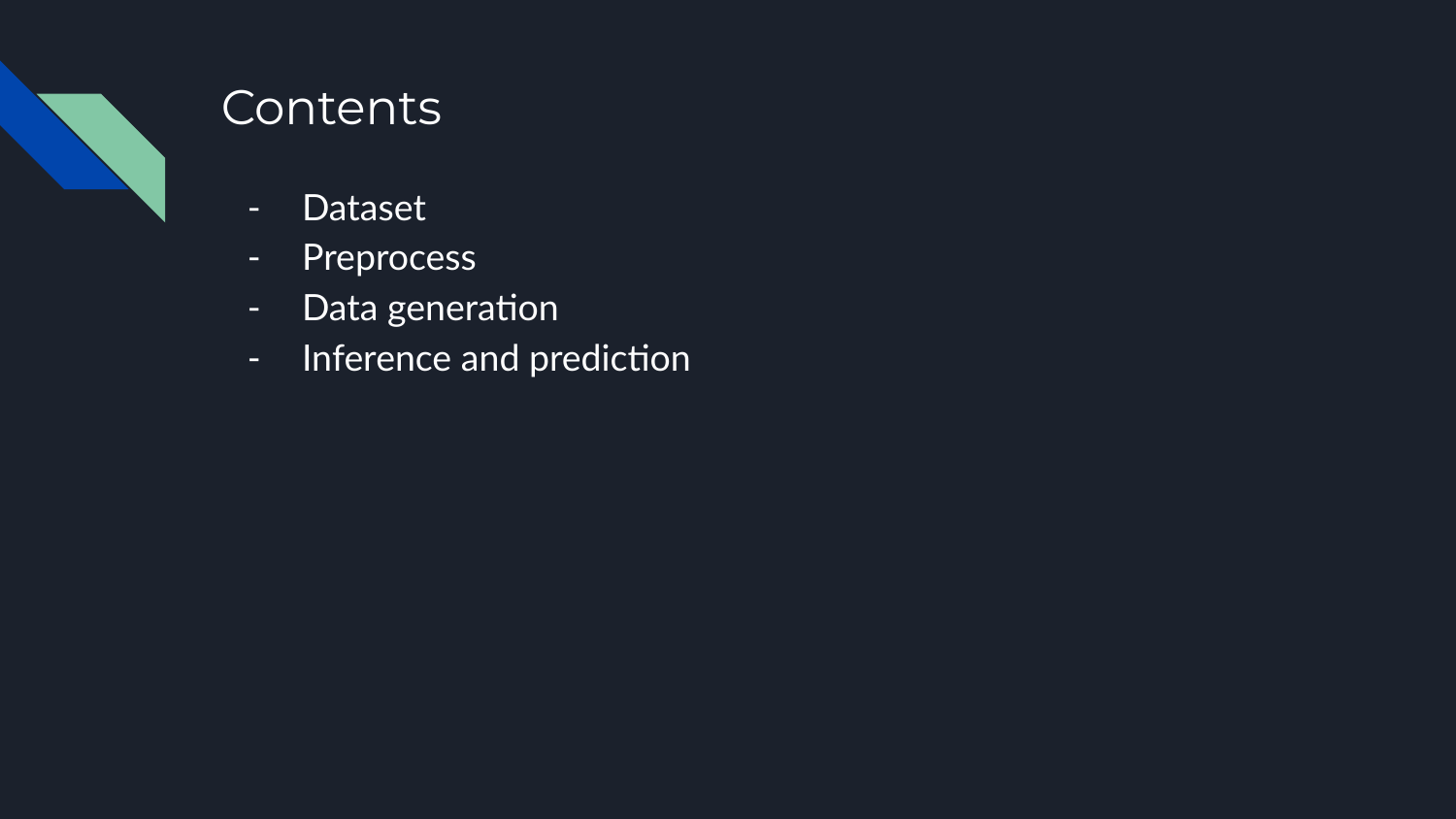

# Contents
Dataset
Preprocess
Data generation
Inference and prediction